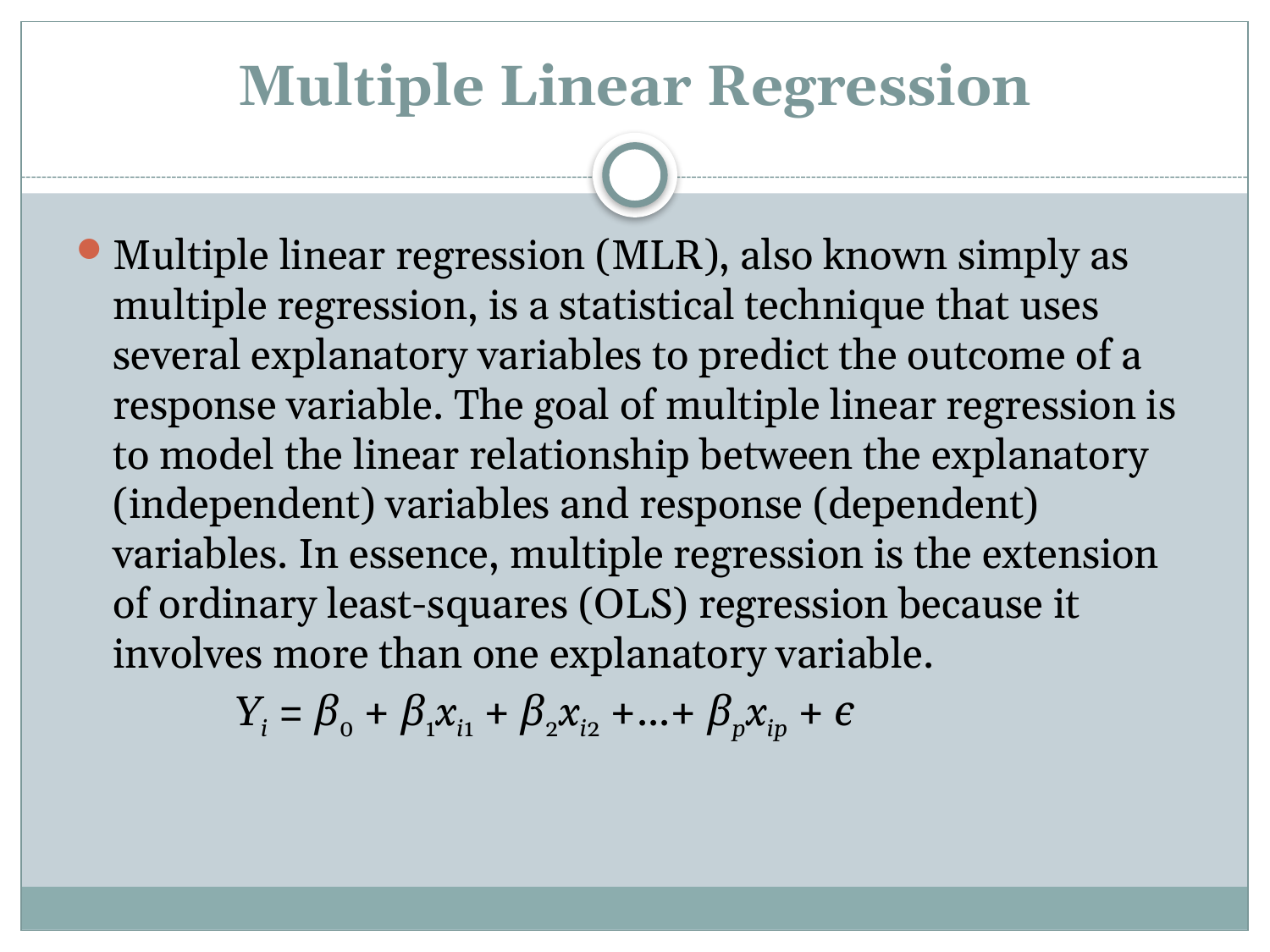

# Multiple Linear Regression
Multiple linear regression (MLR), also known simply as multiple regression, is a statistical technique that uses several explanatory variables to predict the outcome of a response variable. The goal of multiple linear regression is to model the linear relationship between the explanatory (independent) variables and response (dependent) variables. In essence, multiple regression is the extension of ordinary least-squares (OLS) regression because it involves more than one explanatory variable.
                Yi​ = β0​ + β1​xi1​ + β2​xi2​ +...+ βp​xip​ + ϵ